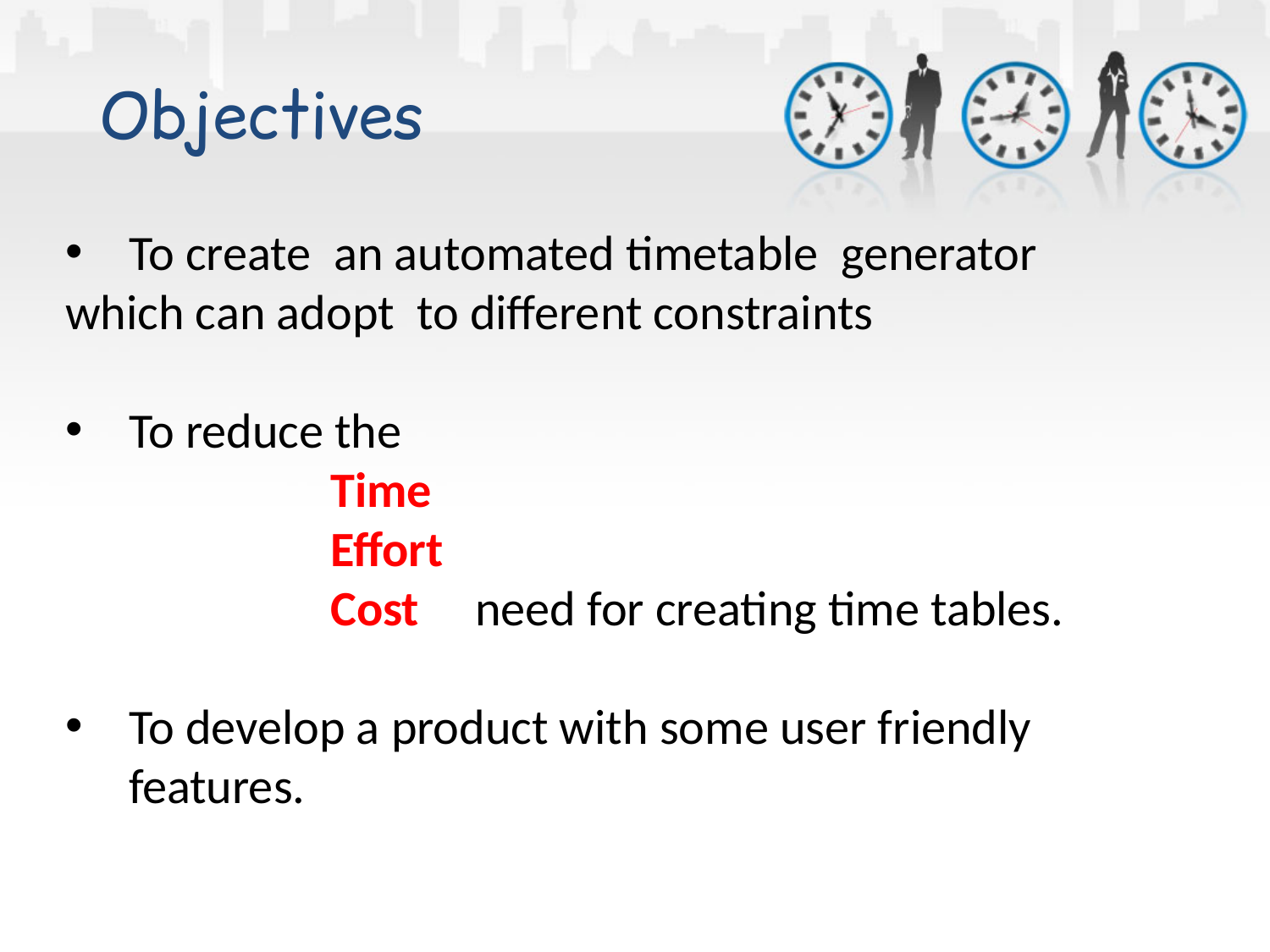

Objectives
To create  an automated timetable  generator
which can adopt  to different constraints

To reduce the
	 	 Time
		 Effort
	 	 Cost     need for creating time tables.

To develop a product with some user friendly features.